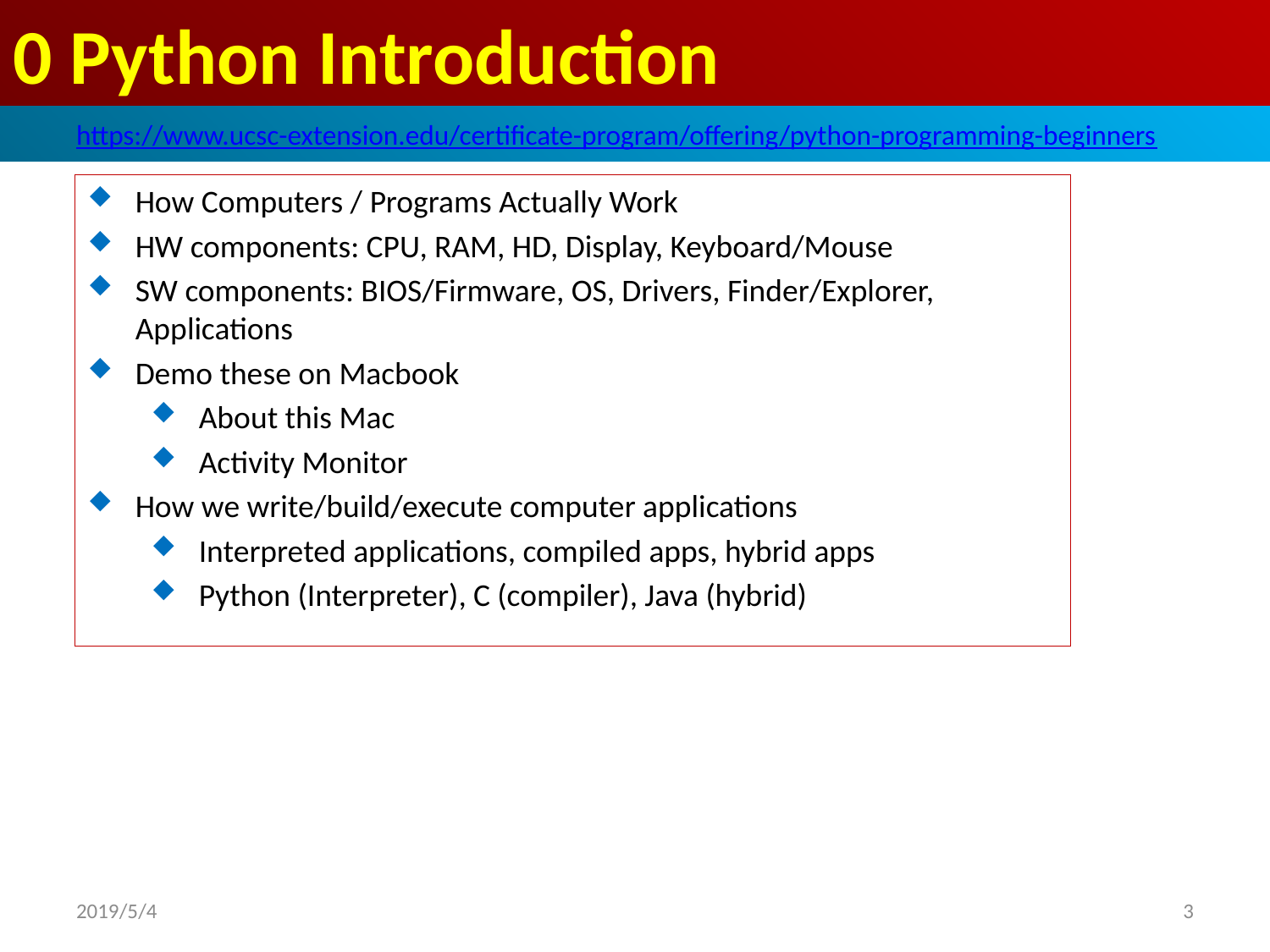

# 0 Python Introduction
https://www.ucsc-extension.edu/certificate-program/offering/python-programming-beginners
How Computers / Programs Actually Work
HW components: CPU, RAM, HD, Display, Keyboard/Mouse
SW components: BIOS/Firmware, OS, Drivers, Finder/Explorer, Applications
Demo these on Macbook
About this Mac
Activity Monitor
How we write/build/execute computer applications
Interpreted applications, compiled apps, hybrid apps
Python (Interpreter), C (compiler), Java (hybrid)

2019/5/4
3